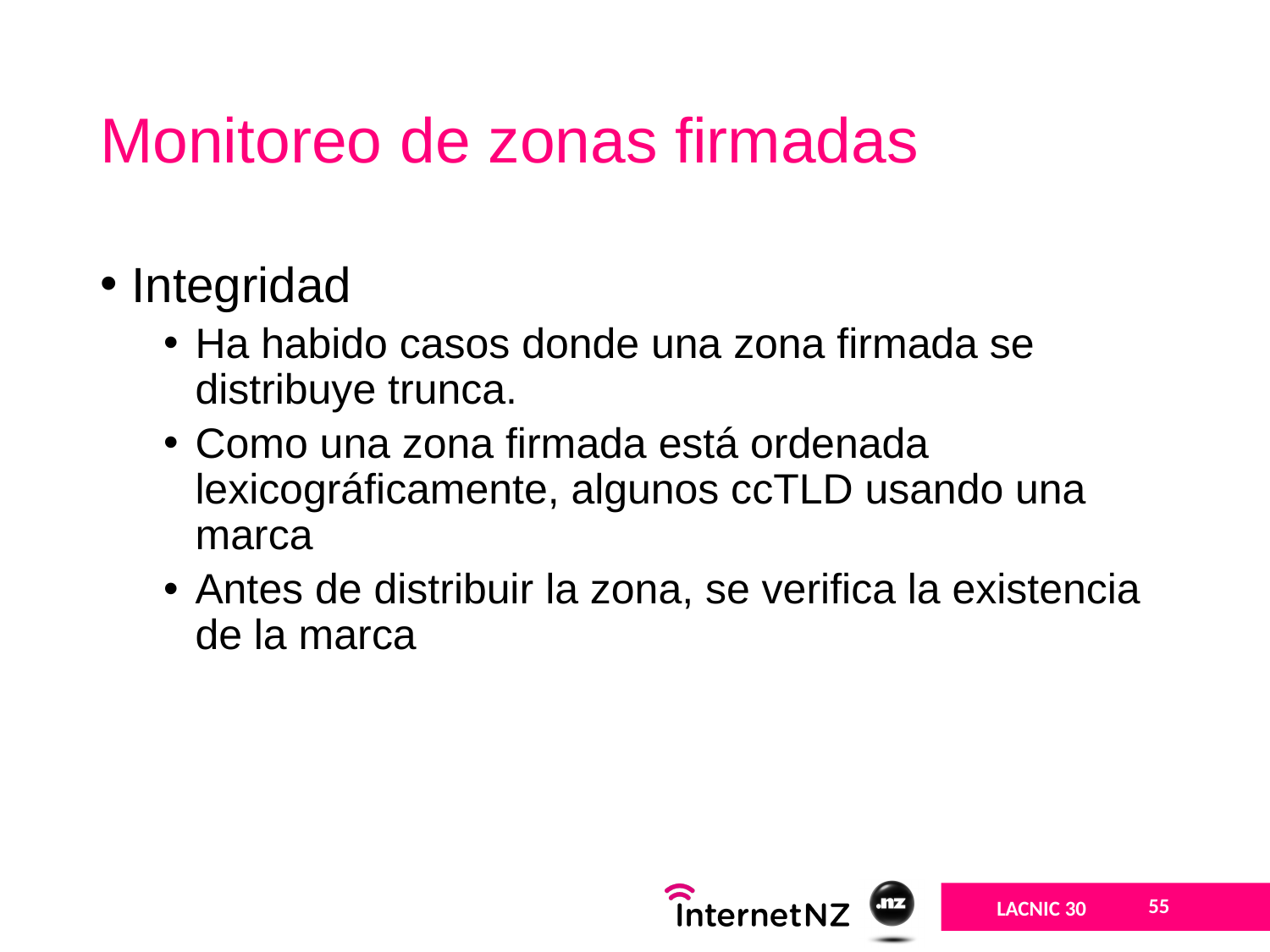

# Monitoreo de zonas firmadas
Integridad
Ha habido casos donde una zona firmada se distribuye trunca.
Como una zona firmada está ordenada lexicográficamente, algunos ccTLD usando una marca
Antes de distribuir la zona, se verifica la existencia de la marca

55
LACNIC 30